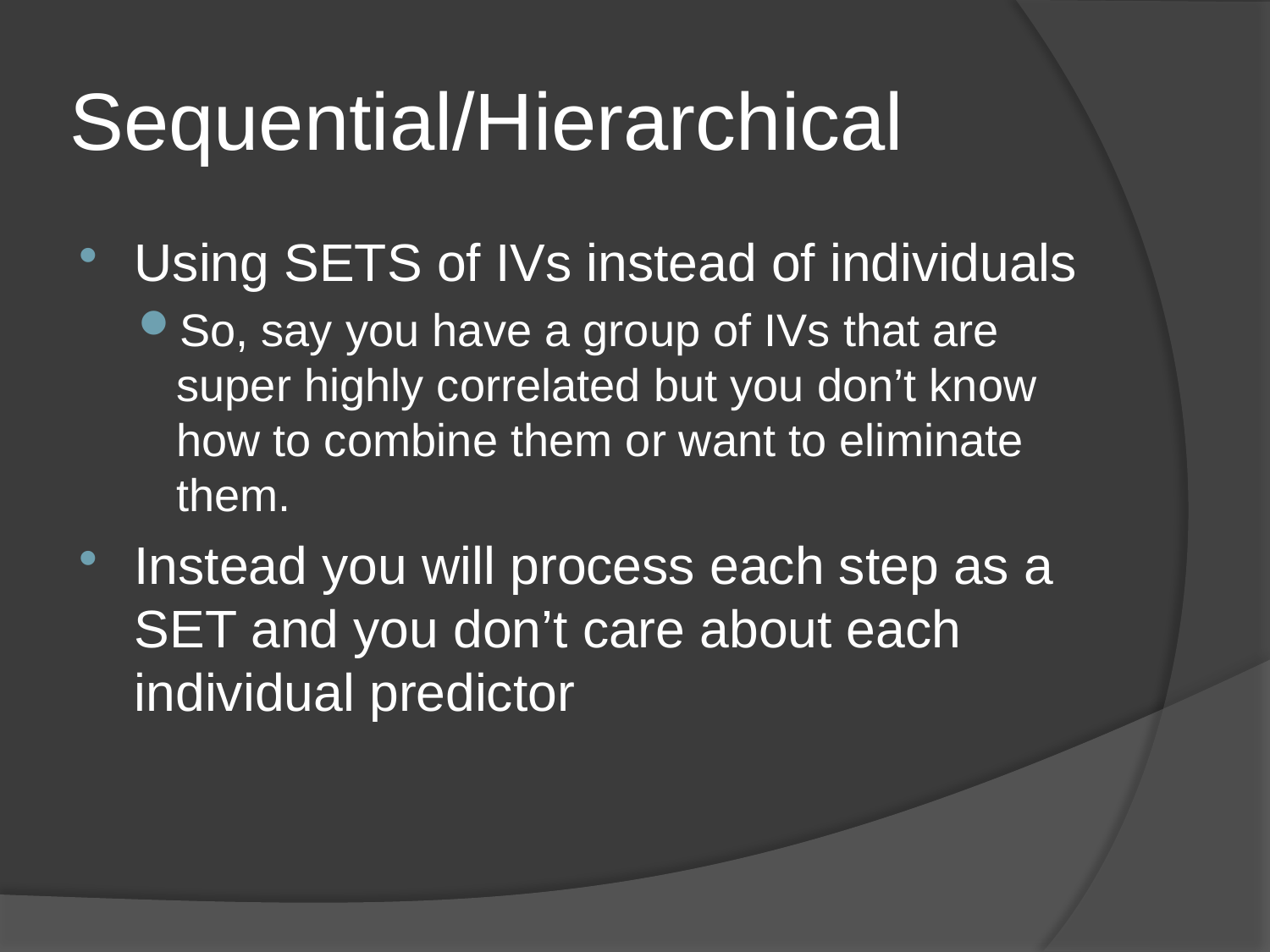

# Sequential/Hierarchical
Using SETS of IVs instead of individuals
So, say you have a group of IVs that are super highly correlated but you don’t know how to combine them or want to eliminate them.
Instead you will process each step as a SET and you don’t care about each individual predictor